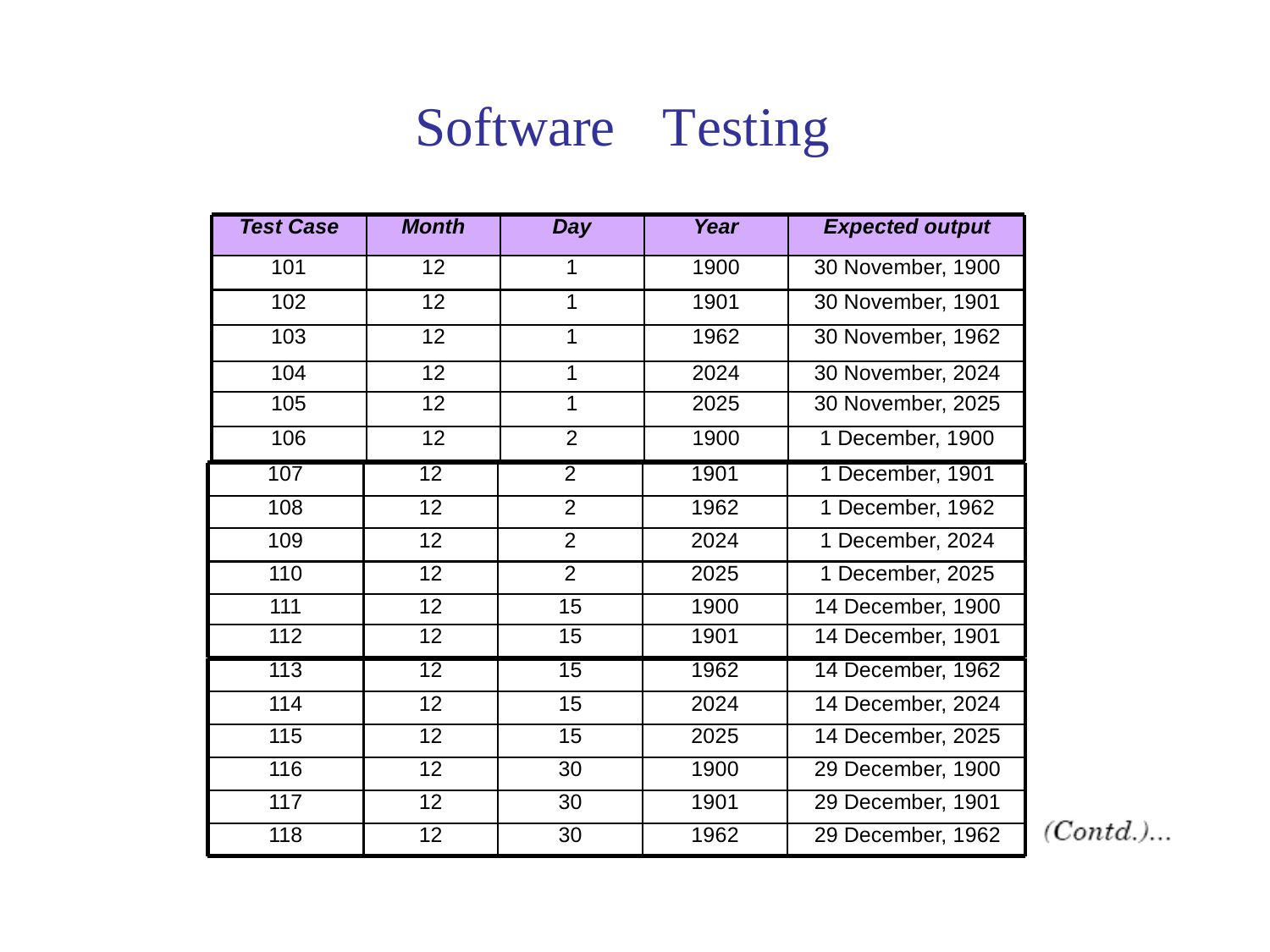

Software
Testing
Test Case

Month

Day

Year

Expected output

101

12
1
1900
30 November, 1900

102
12
1
1901
30 November, 1901
103

12
1
1962
30 November, 1962
104

12
1
2024
30 November, 2024

105
12
1
2025
30 November, 2025
106

12
2
1900
1 December, 1900

107
12
2
1901
1 December, 1901

108
12
2
1962
1 December, 1962

109
12
2
2024
1 December, 2024

110
12
2
2025
1 December, 2025

111
12
15
1900
14 December, 1900

112
12
15
1901
14 December, 1901

113
12
15
1962
14 December, 1962

114
12
15
2024
14 December, 2024

115
12
15
2025
14 December, 2025

116
12
30
1900
29 December, 1900

117
12
30
1901
29 December, 1901

118
12
30
1962
29 December, 1962